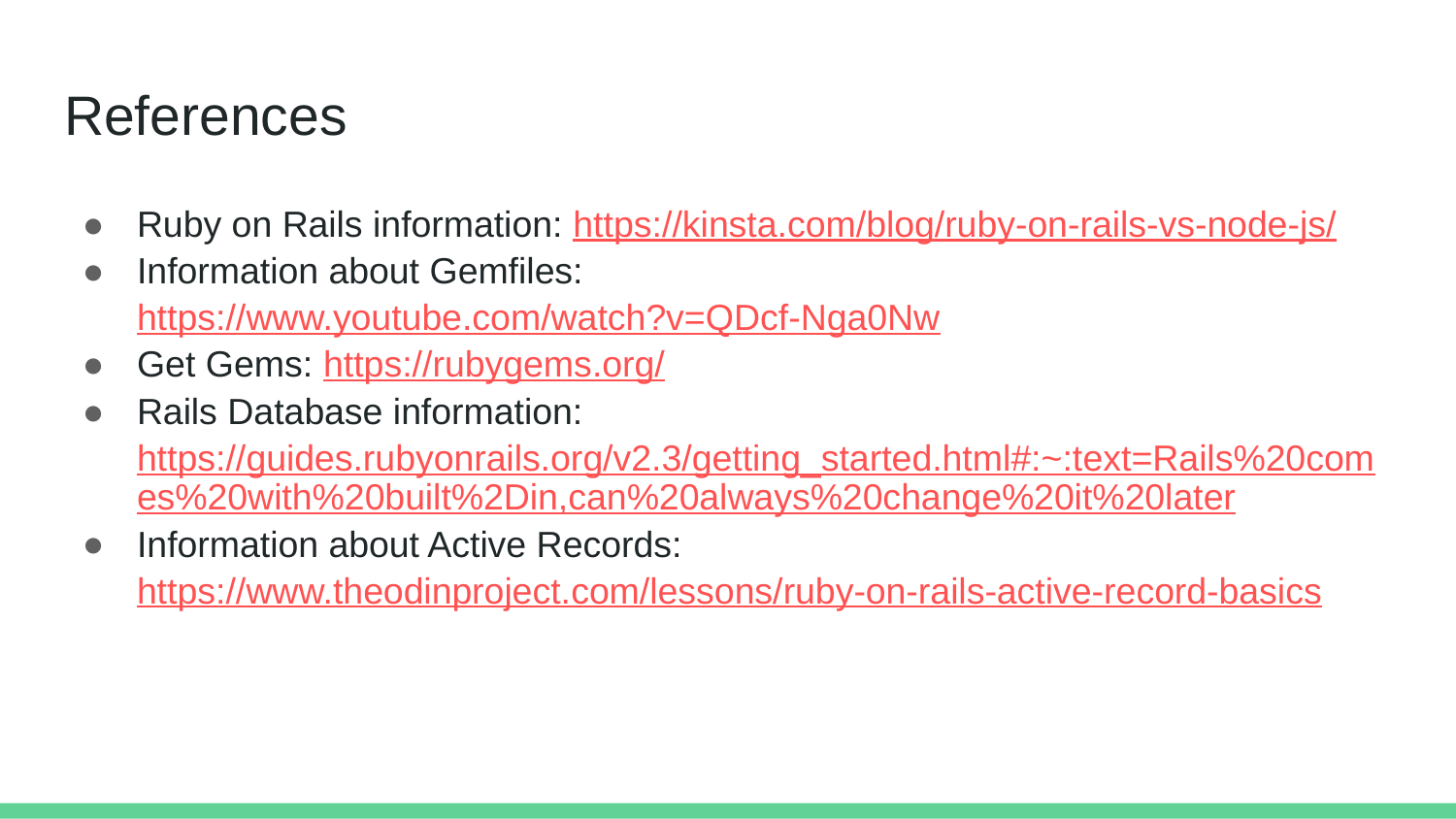

# References
Ruby on Rails information: https://kinsta.com/blog/ruby-on-rails-vs-node-js/
Information about Gemfiles: https://www.youtube.com/watch?v=QDcf-Nga0Nw
Get Gems: https://rubygems.org/
Rails Database information: https://guides.rubyonrails.org/v2.3/getting_started.html#:~:text=Rails%20comes%20with%20built%2Din,can%20always%20change%20it%20later
Information about Active Records: https://www.theodinproject.com/lessons/ruby-on-rails-active-record-basics